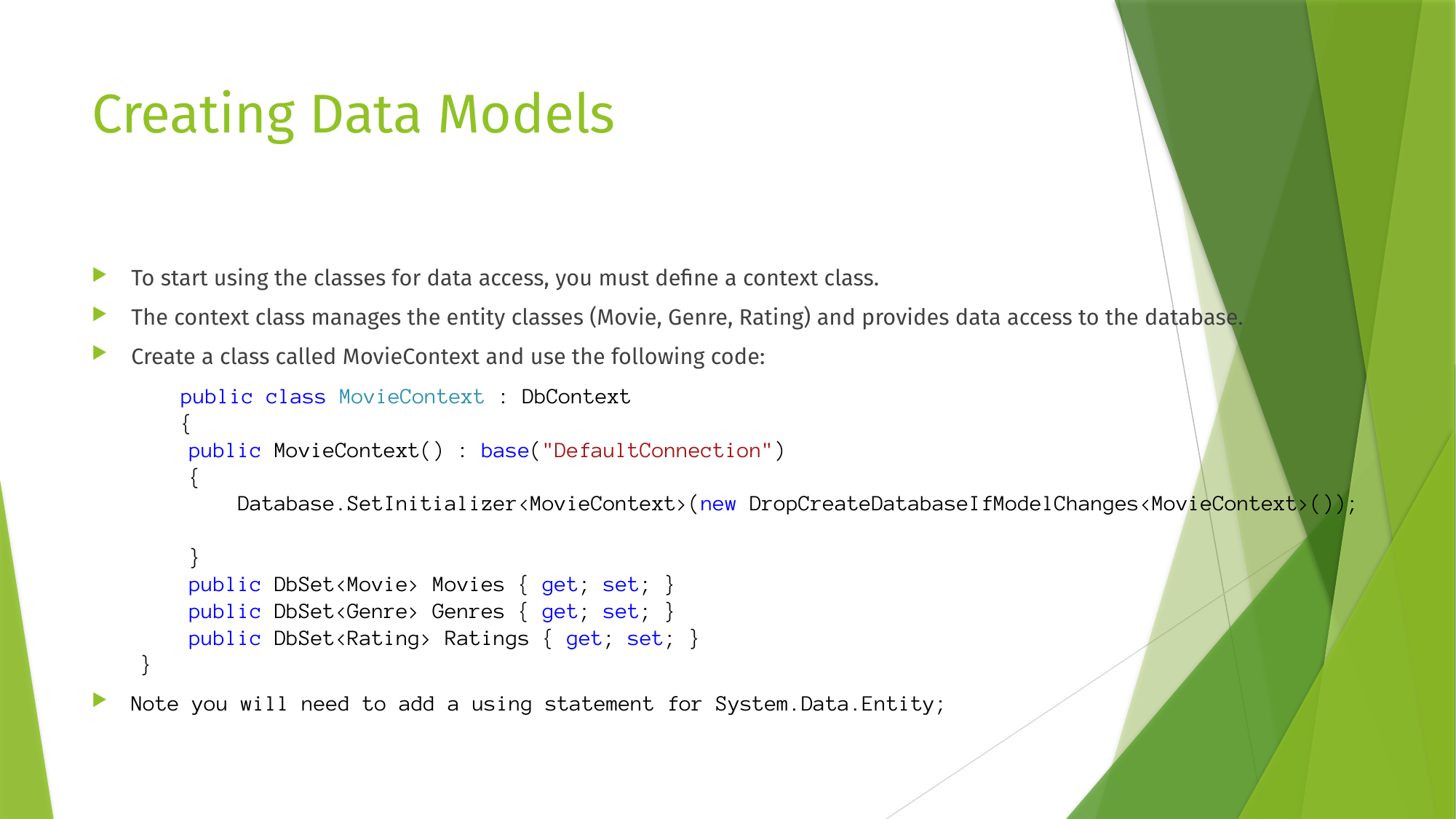

# Creating Data Models
To start using the classes for data access, you must define a context class.
The context class manages the entity classes (Movie, Genre, Rating) and provides data access to the database.
Create a class called MovieContext and use the following code:
	public class MovieContext : DbContext
    	{
        public MovieContext() : base("DefaultConnection")
        {
            Database.SetInitializer<MovieContext>(new DropCreateDatabaseIfModelChanges<MovieContext>());

        }
        public DbSet<Movie> Movies { get; set; }
        public DbSet<Genre> Genres { get; set; }
        public DbSet<Rating> Ratings { get; set; }
    }
Note you will need to add a using statement for System.Data.Entity;